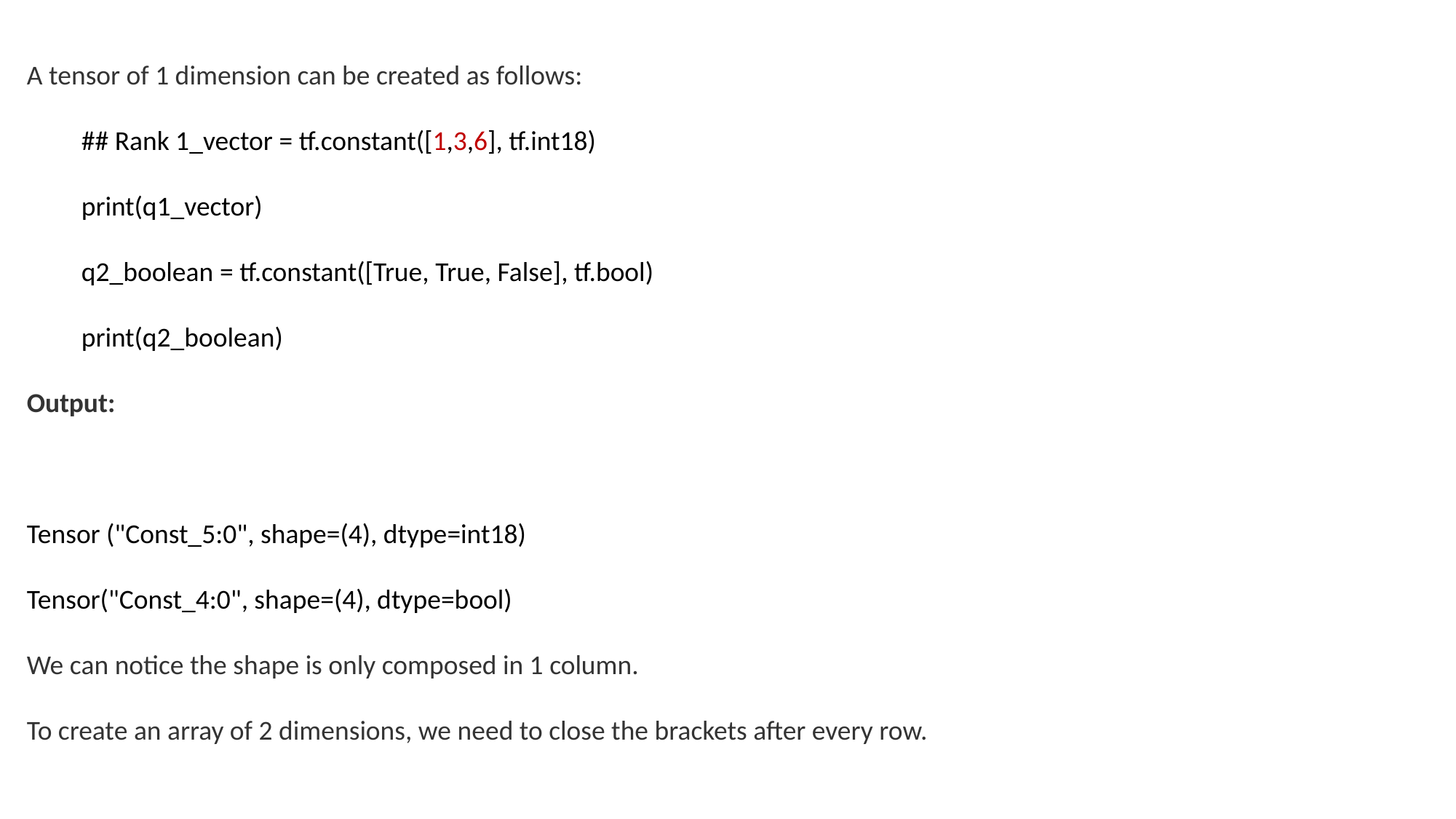

A tensor of 1 dimension can be created as follows:
## Rank 1_vector = tf.constant([1,3,6], tf.int18)
print(q1_vector)
q2_boolean = tf.constant([True, True, False], tf.bool)
print(q2_boolean)
Output:

Tensor ("Const_5:0", shape=(4), dtype=int18)
Tensor("Const_4:0", shape=(4), dtype=bool)
We can notice the shape is only composed in 1 column.
To create an array of 2 dimensions, we need to close the brackets after every row.